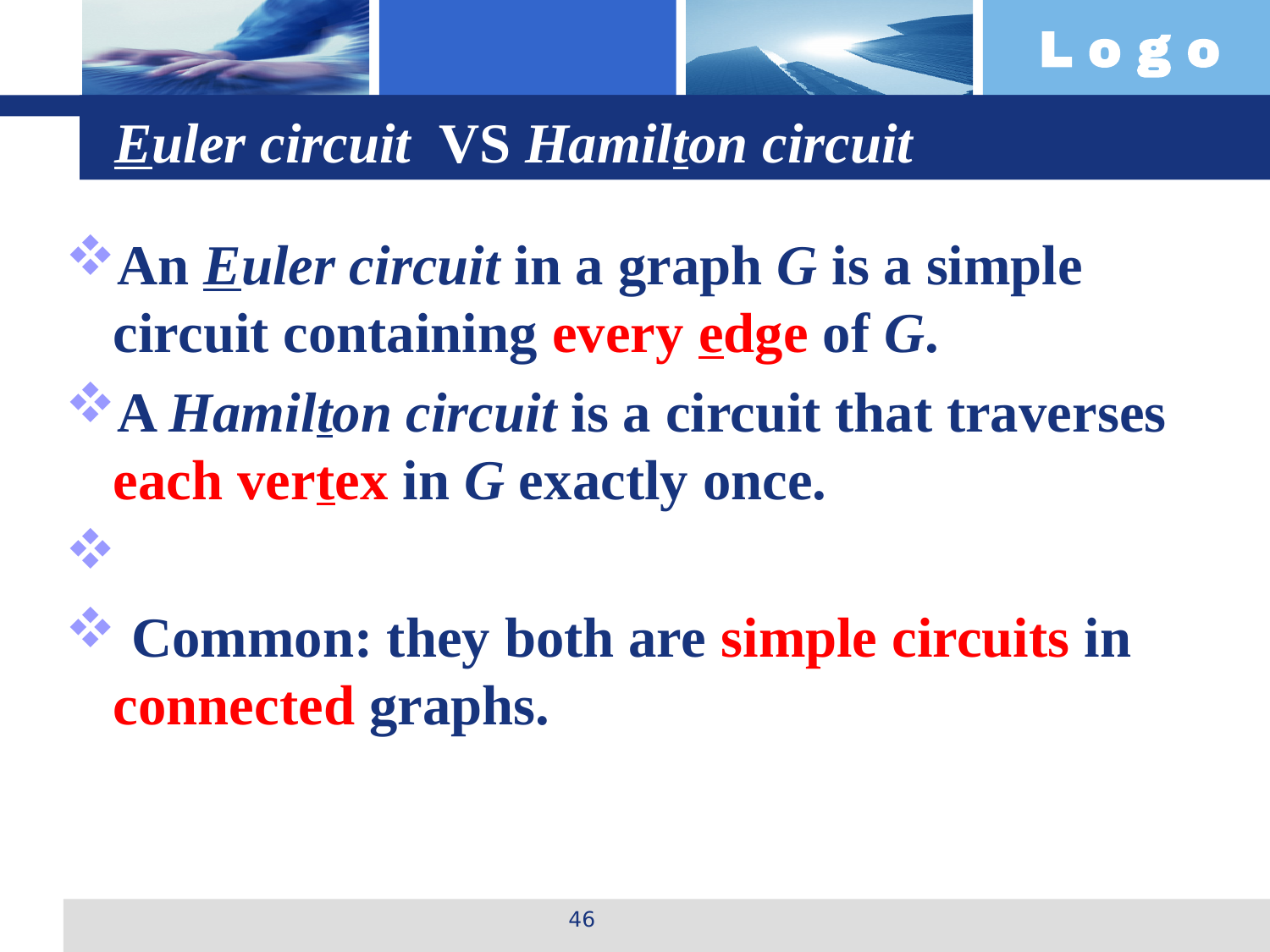

# Euler circuit  VS Hamilton circuit
An Euler circuit in a graph G is a simple circuit containing every edge of G.
A Hamilton circuit is a circuit that traverses each vertex in G exactly once.

 Common: they both are simple circuits in connected graphs.

46